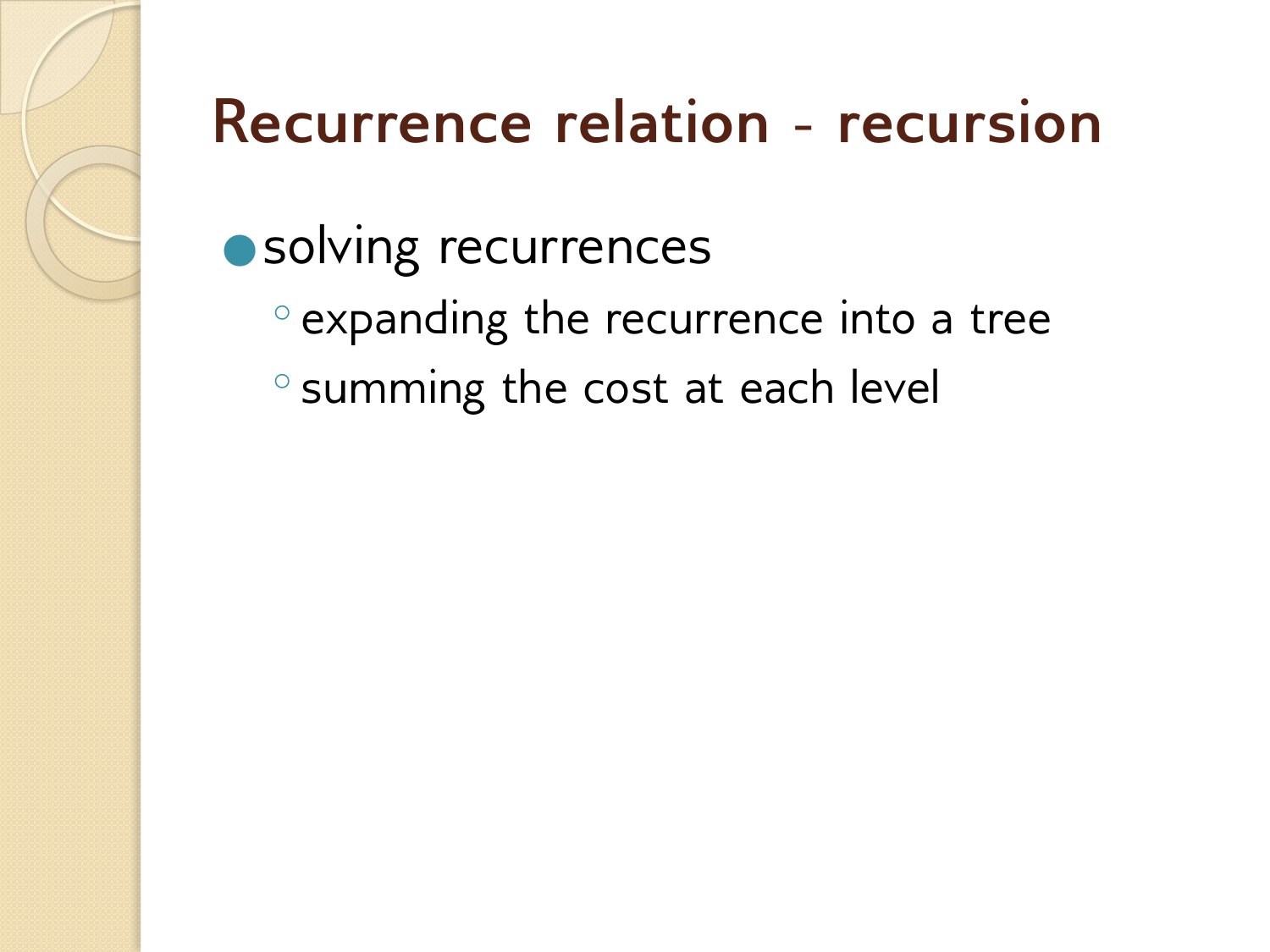

# Recurrence relation - recursion
solving recurrences
expanding the recurrence into a tree
summing the cost at each level